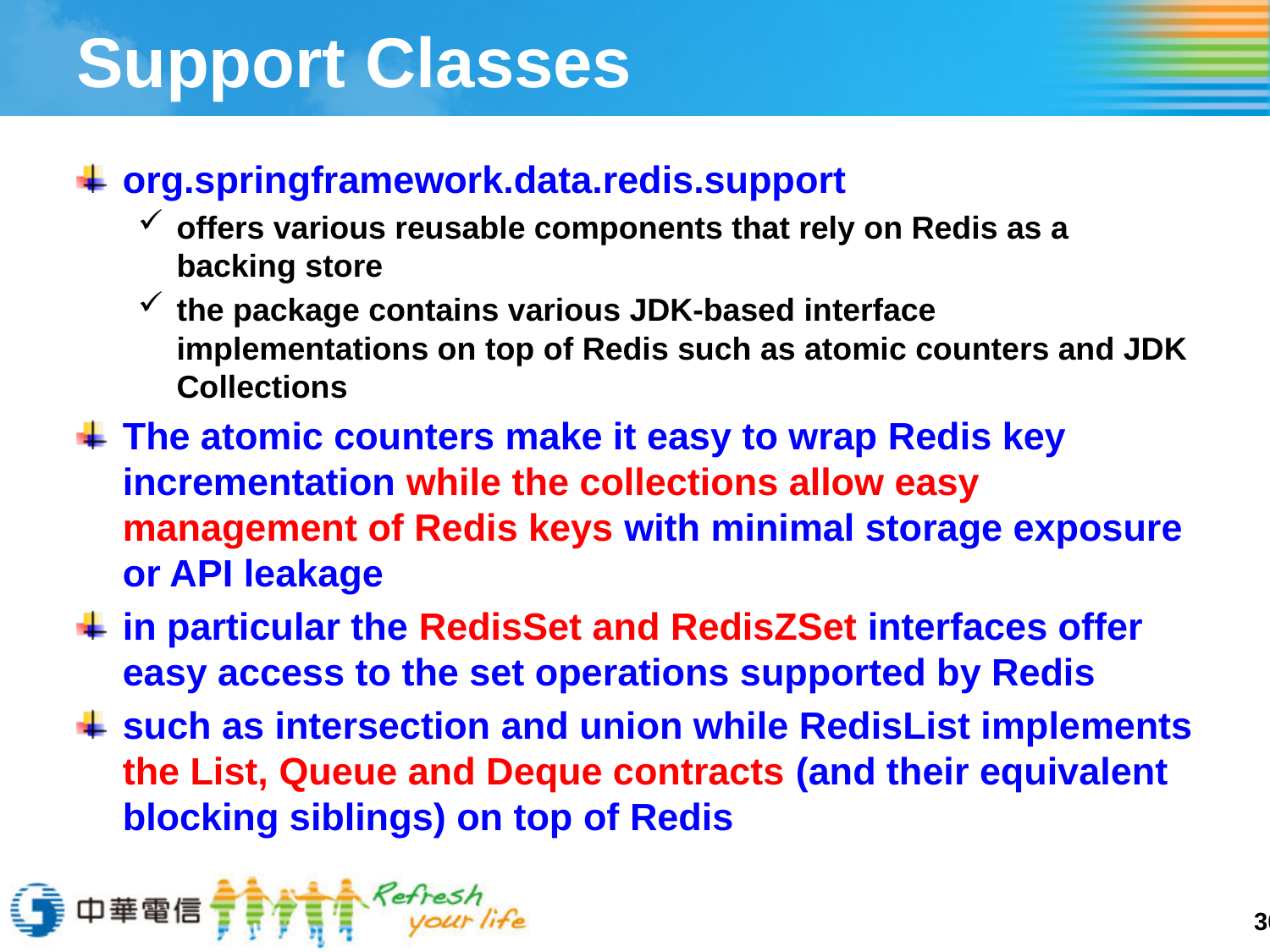

# Support Classes
org.springframework.data.redis.support
offers various reusable components that rely on Redis as a backing store
the package contains various JDK-based interface implementations on top of Redis such as atomic counters and JDK Collections
The atomic counters make it easy to wrap Redis key incrementation while the collections allow easy management of Redis keys with minimal storage exposure or API leakage
in particular the RedisSet and RedisZSet interfaces offer easy access to the set operations supported by Redis
such as intersection and union while RedisList implements the List, Queue and Deque contracts (and their equivalent blocking siblings) on top of Redis